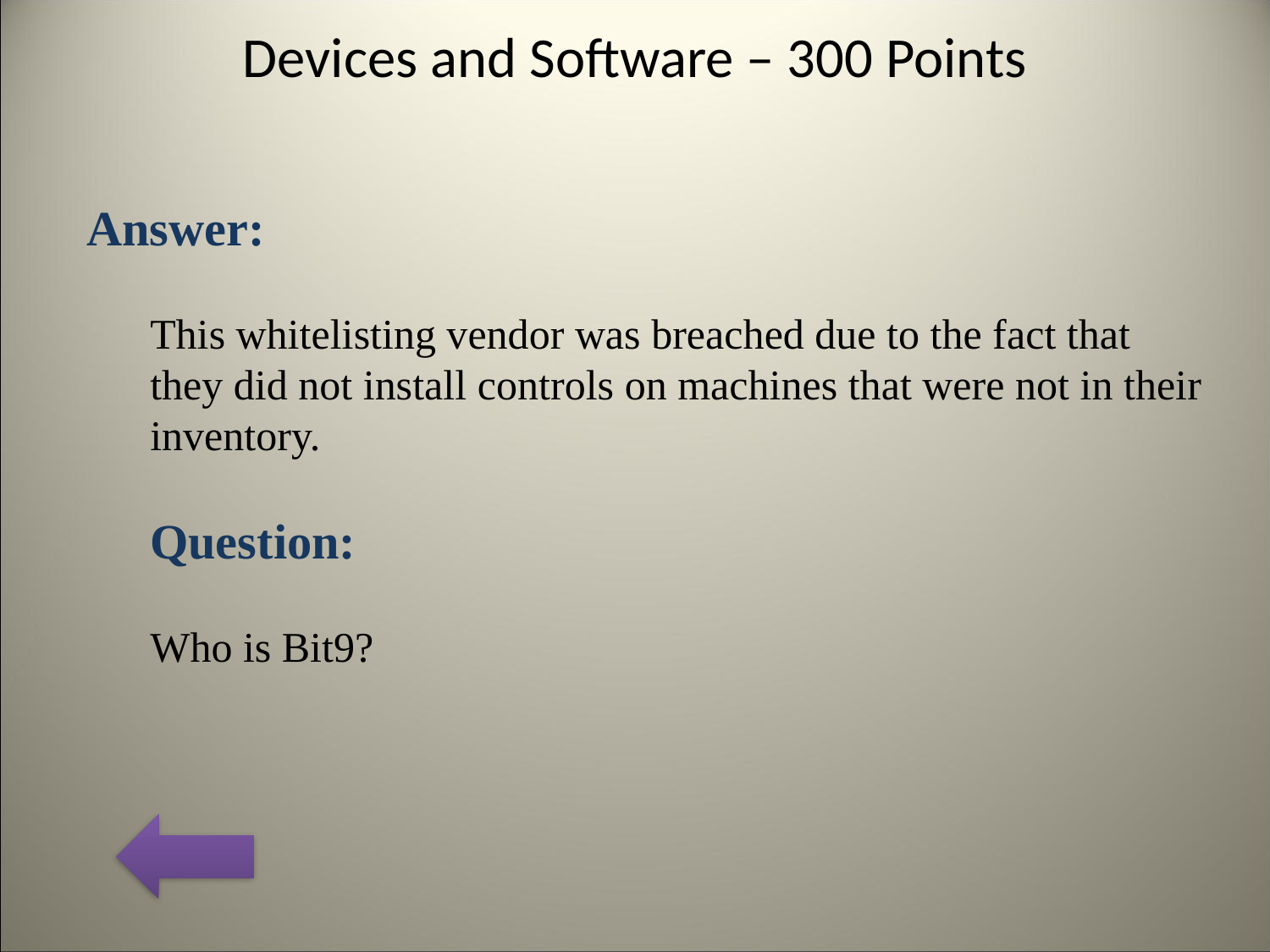

# Devices and Software – 300 Points
Answer:

This whitelisting vendor was breached due to the fact that they did not install controls on machines that were not in their inventory.

Question:

Who is Bit9?